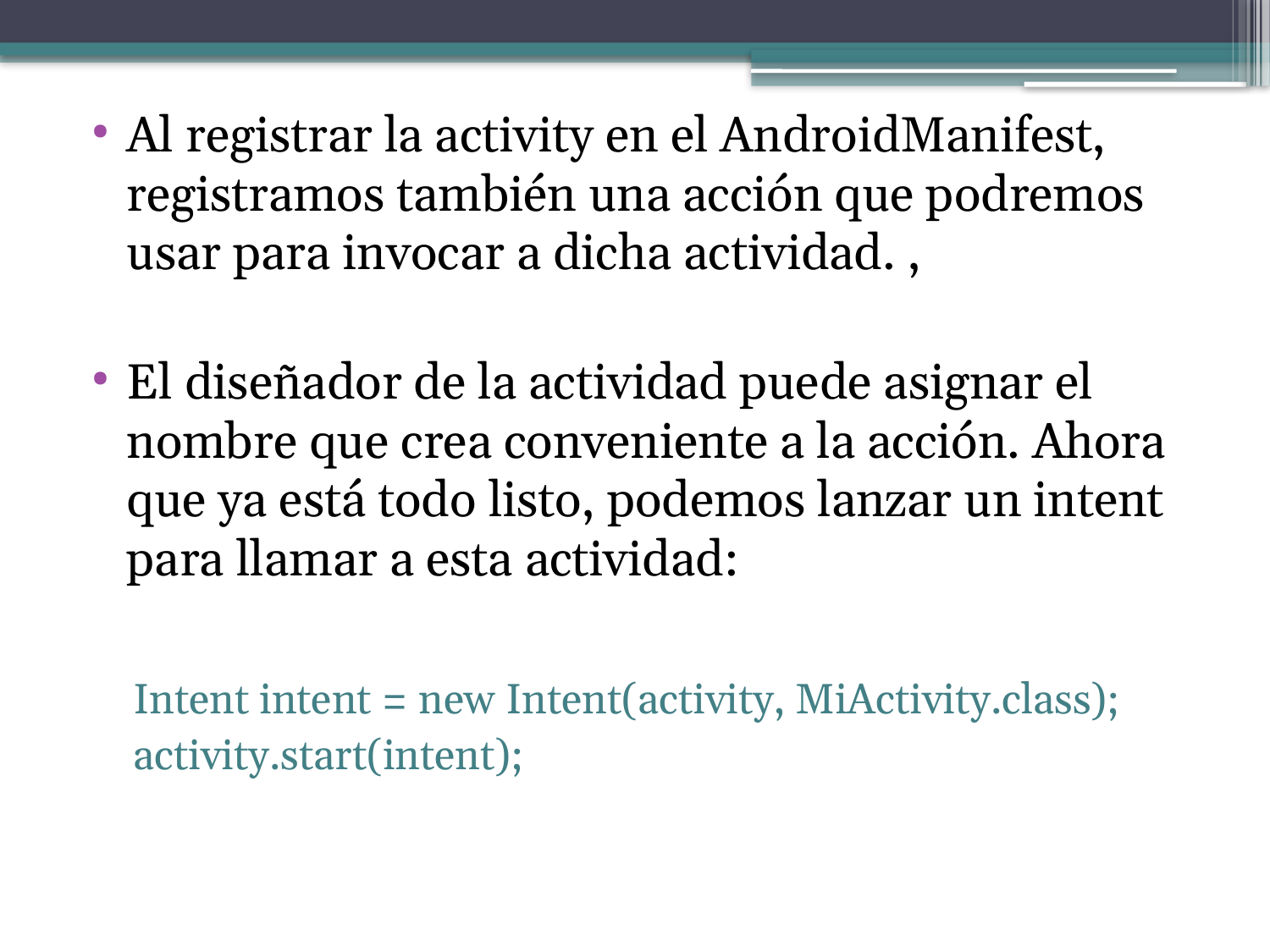

Al registrar la activity en el AndroidManifest, registramos también una acción que podremos usar para invocar a dicha actividad. ,

El diseñador de la actividad puede asignar el nombre que crea conveniente a la acción. Ahora que ya está todo listo, podemos lanzar un intent para llamar a esta actividad:

Intent intent = new Intent(activity, MiActivity.class);
activity.start(intent);